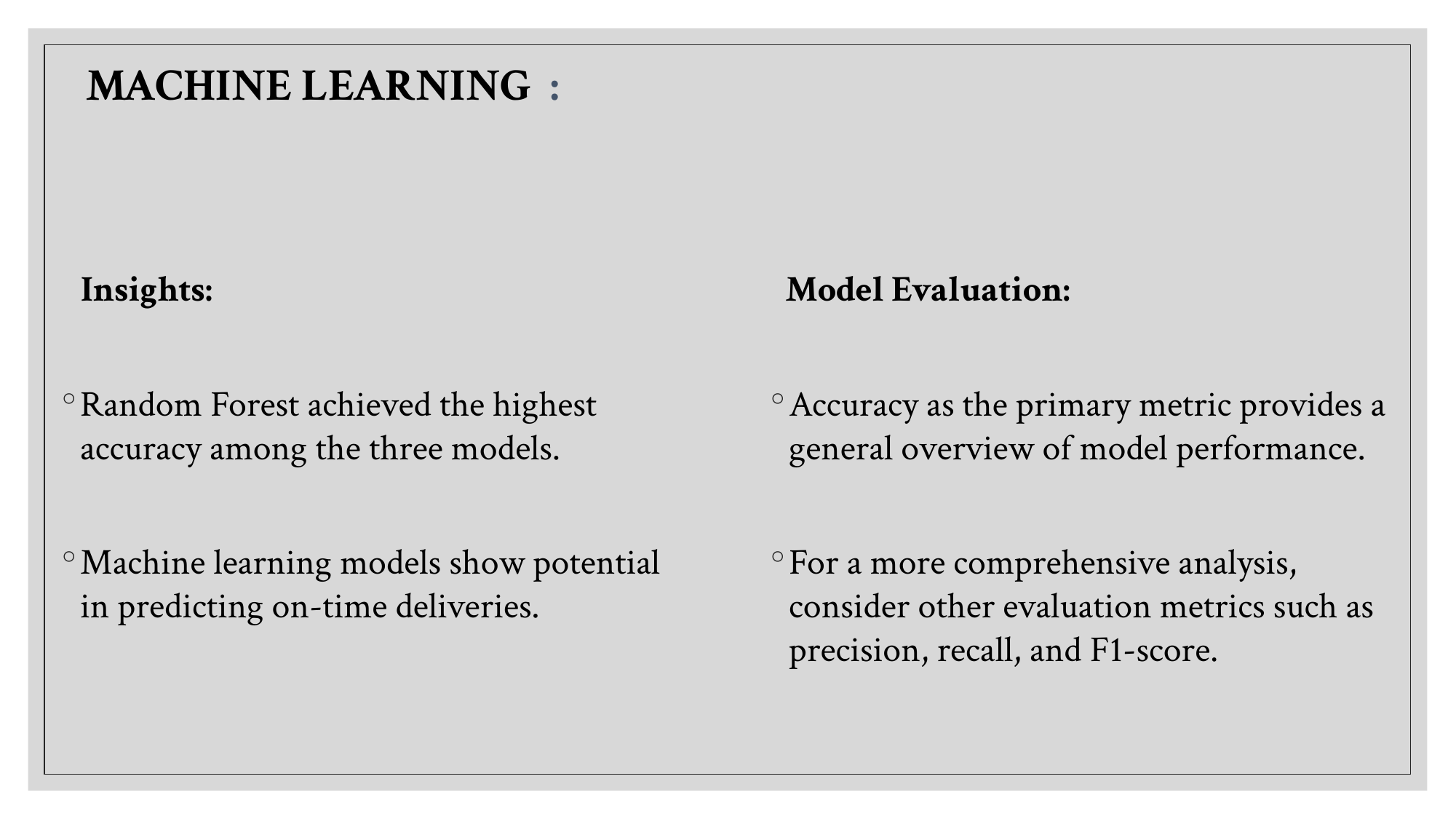

# MACHINE LEARNING  :
    Insights:

Random Forest achieved the highest accuracy among the three models.

Machine learning models show potential in predicting on-time deliveries.
   Model Evaluation:

Accuracy as the primary metric provides a general overview of model performance.

For a more comprehensive analysis, consider other evaluation metrics such as precision, recall, and F1-score.